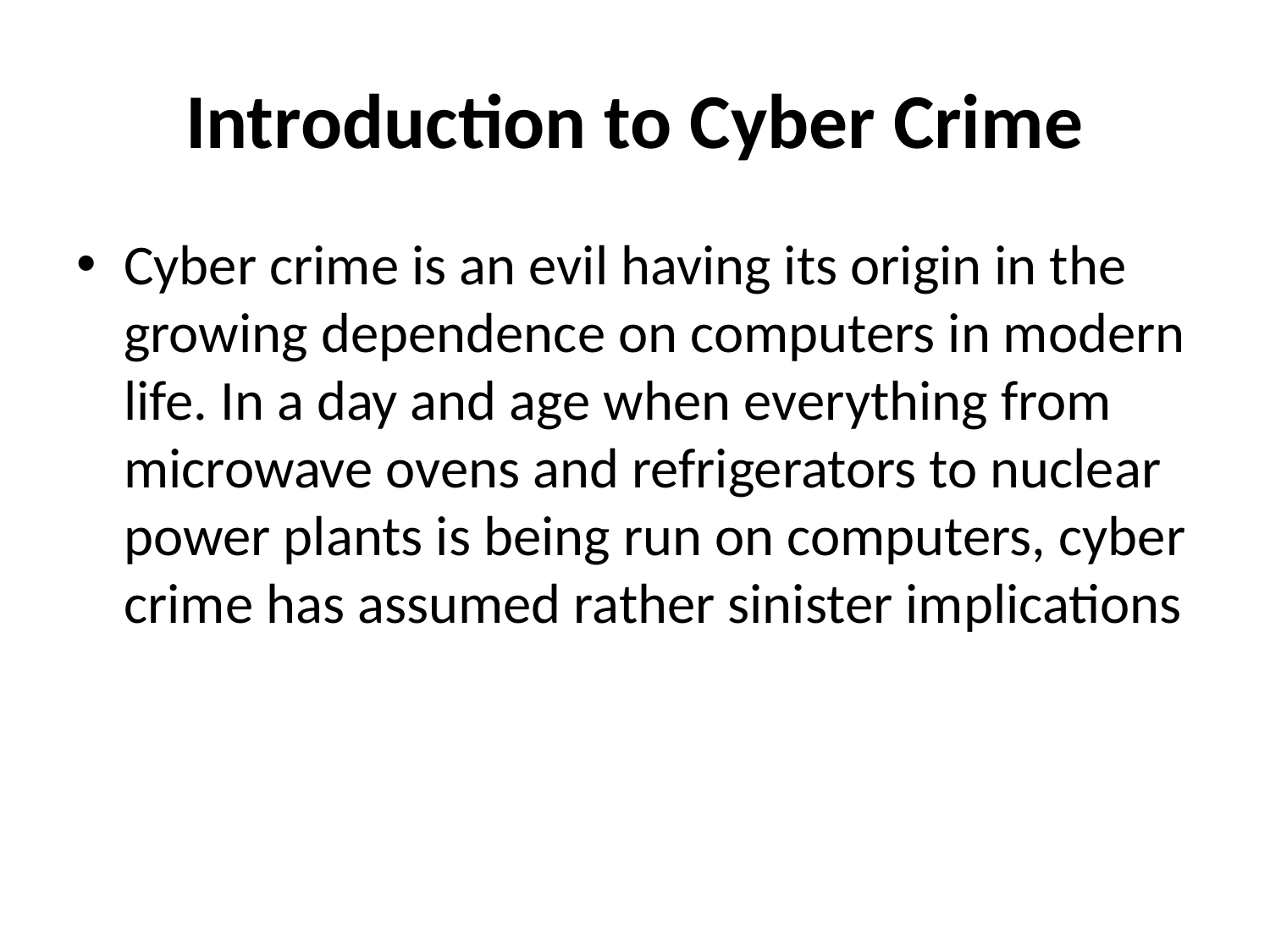

# Introduction to Cyber Crime
Cyber crime is an evil having its origin in the growing dependence on computers in modern life. In a day and age when everything from microwave ovens and refrigerators to nuclear power plants is being run on computers, cyber crime has assumed rather sinister implications